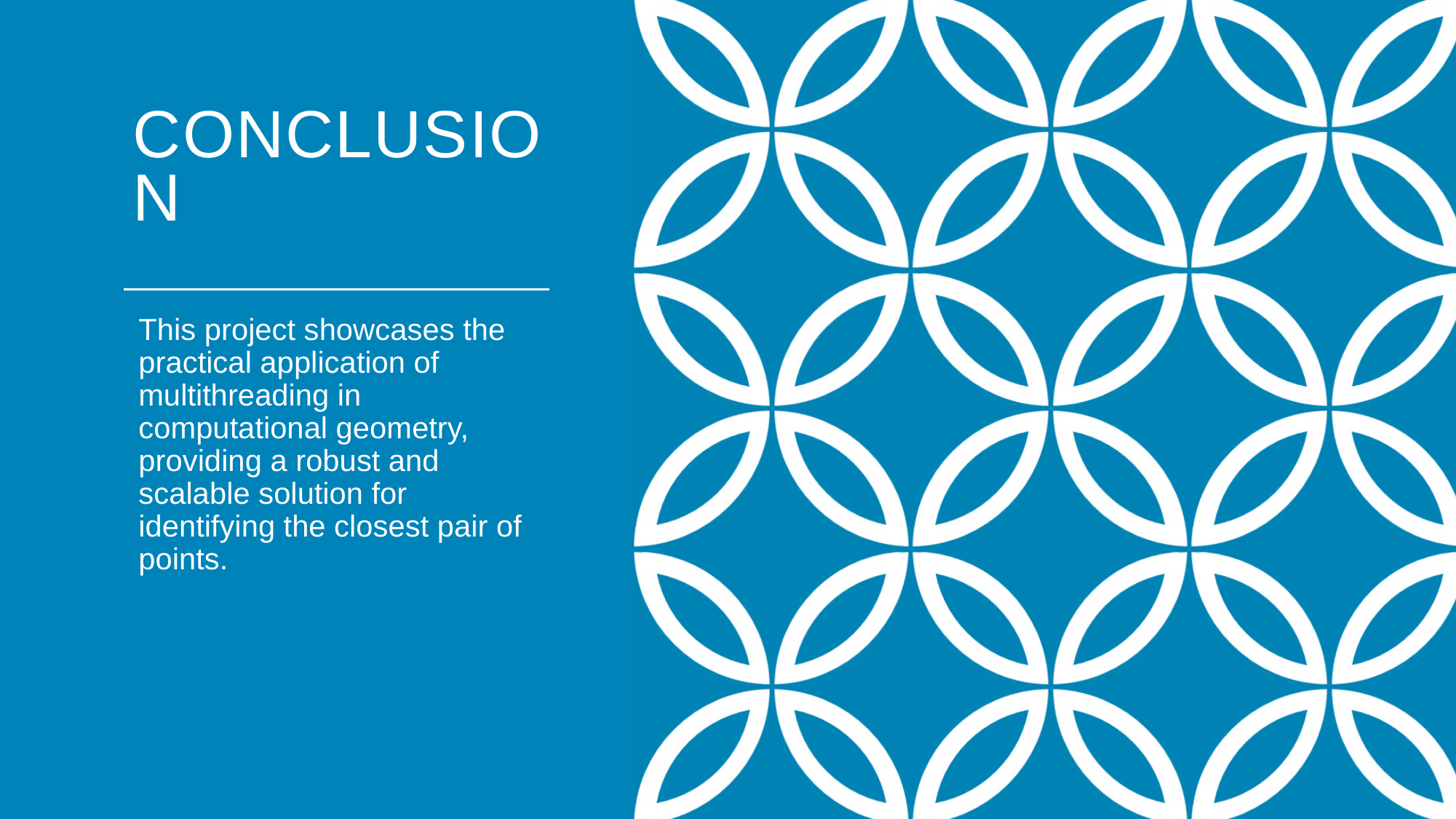

# Conclusion
This project showcases the practical application of multithreading in computational geometry, providing a robust and scalable solution for identifying the closest pair of points.